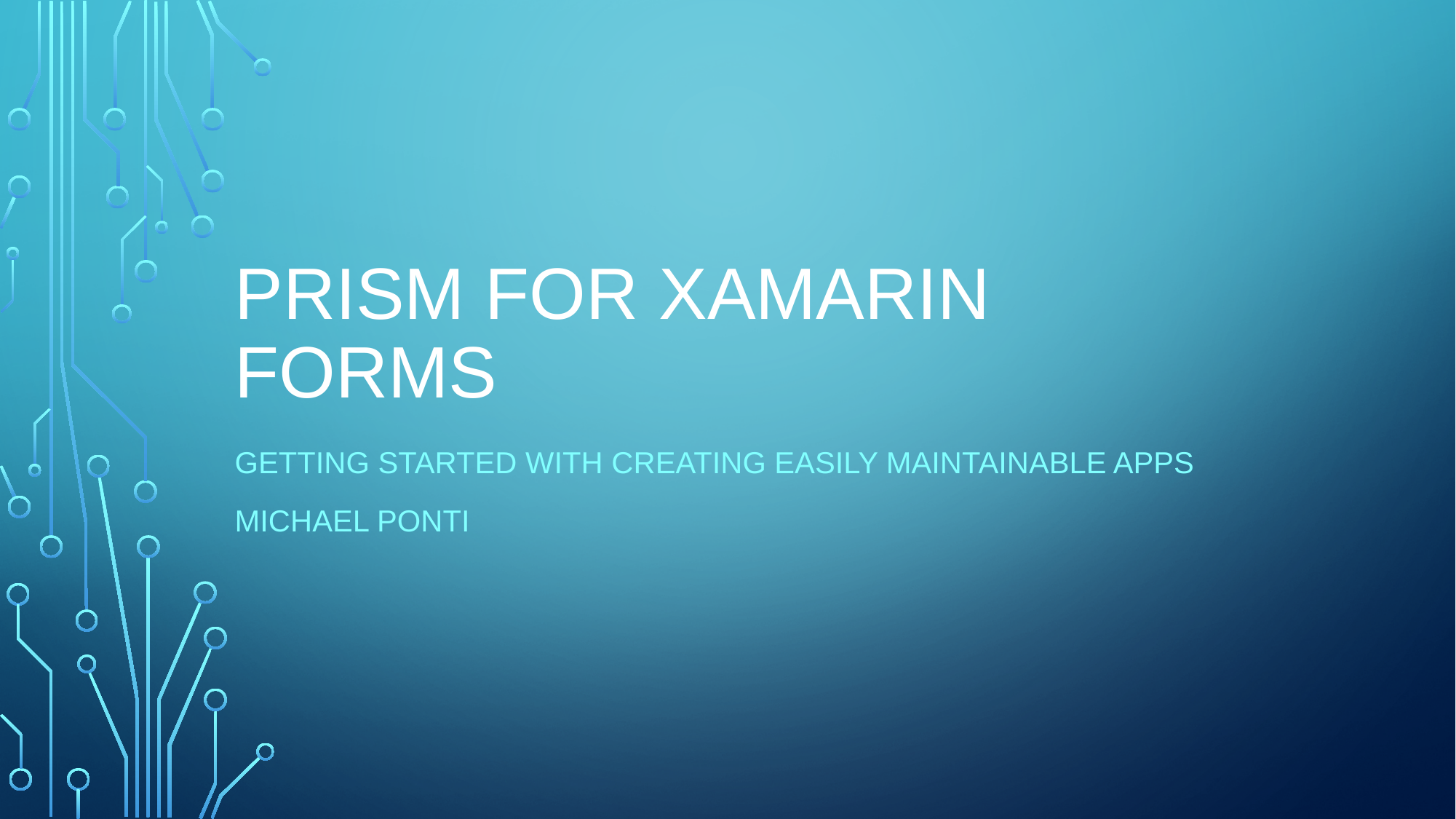

# Prism for xamarin forms
Getting started with creating easily maintainable apps
Michael Ponti